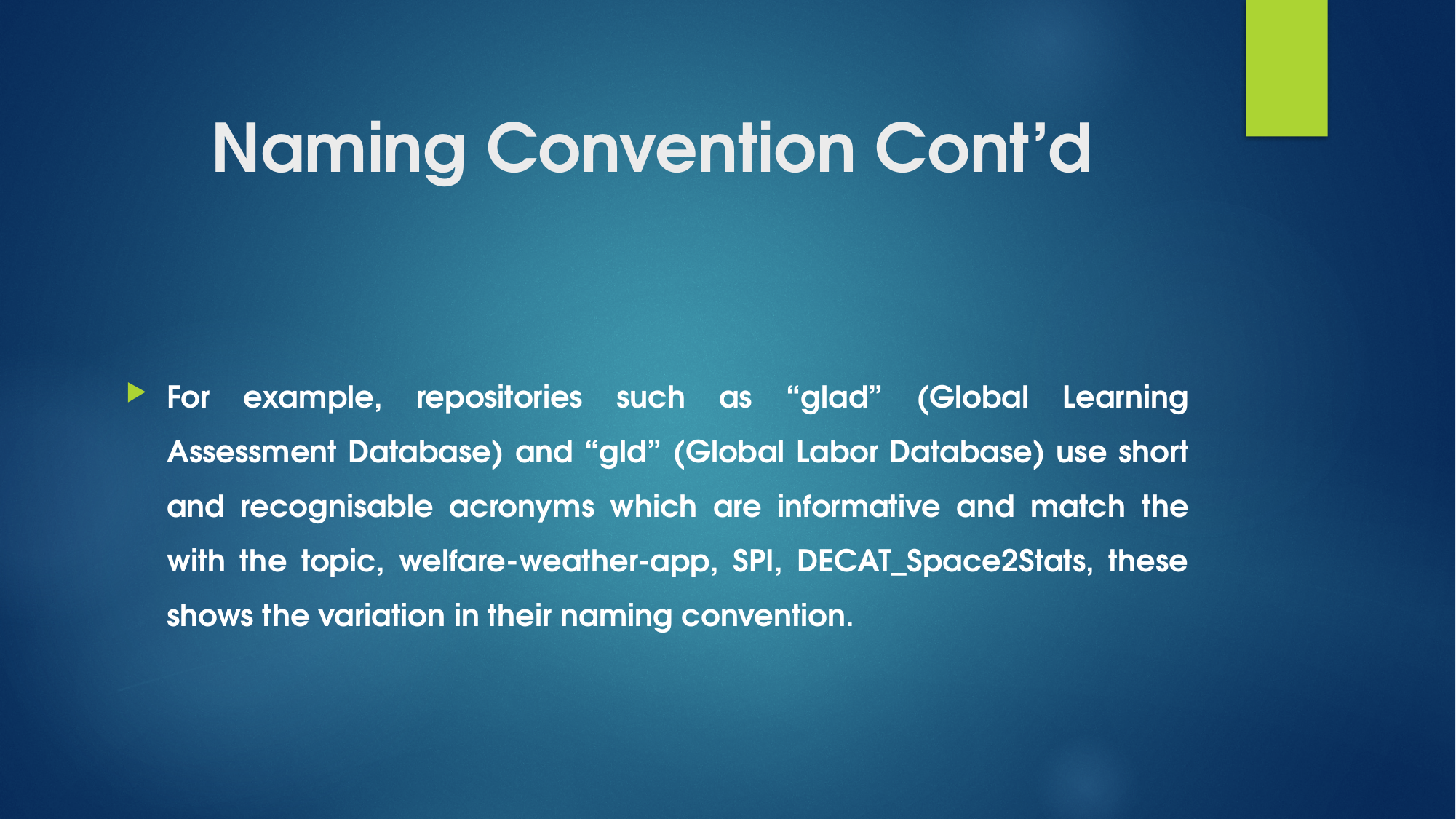

# Naming Convention Cont’d

For example, repositories such as “glad” (Global Learning Assessment Database) and “gld” (Global Labor Database) use short and recognisable acronyms which are informative and match the with the topic, welfare-weather-app, SPI, DECAT_Space2Stats, these shows the variation in their naming convention.